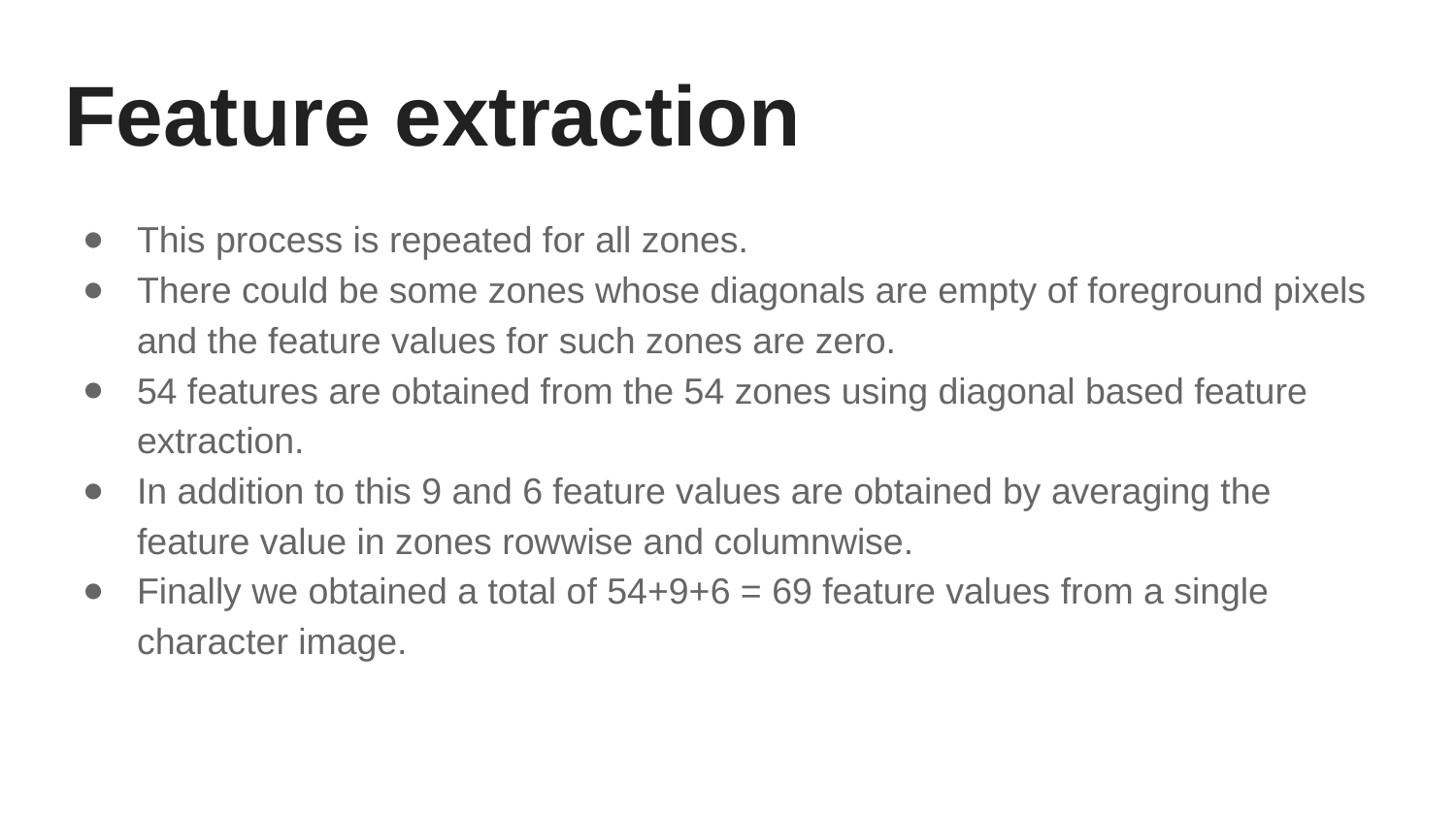

# Feature extraction
This process is repeated for all zones.
There could be some zones whose diagonals are empty of foreground pixels and the feature values for such zones are zero.
54 features are obtained from the 54 zones using diagonal based feature extraction.
In addition to this 9 and 6 feature values are obtained by averaging the feature value in zones rowwise and columnwise.
Finally we obtained a total of 54+9+6 = 69 feature values from a single character image.